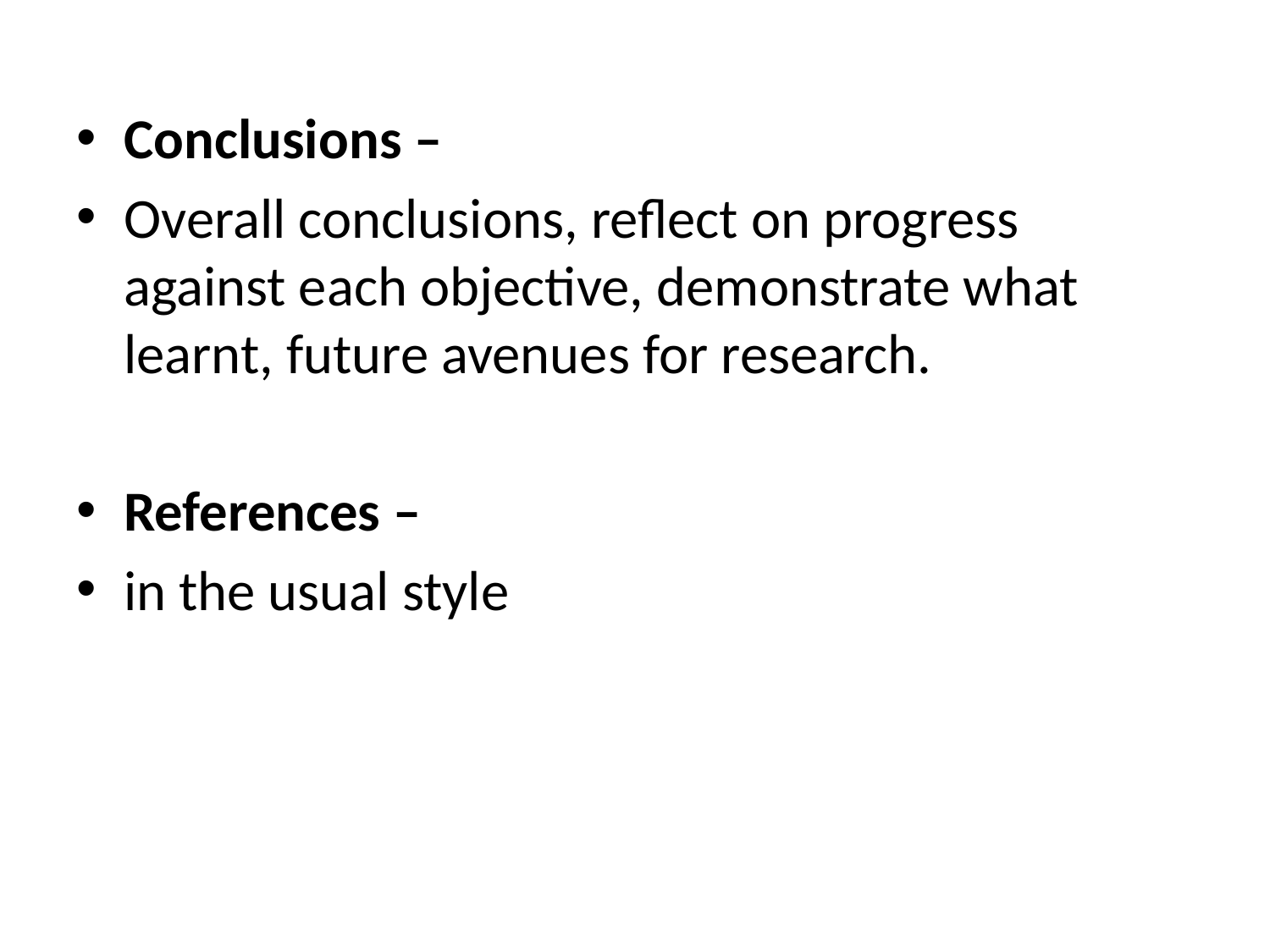

Conclusions –
Overall conclusions, reflect on progress against each objective, demonstrate what learnt, future avenues for research.

References –
in the usual style